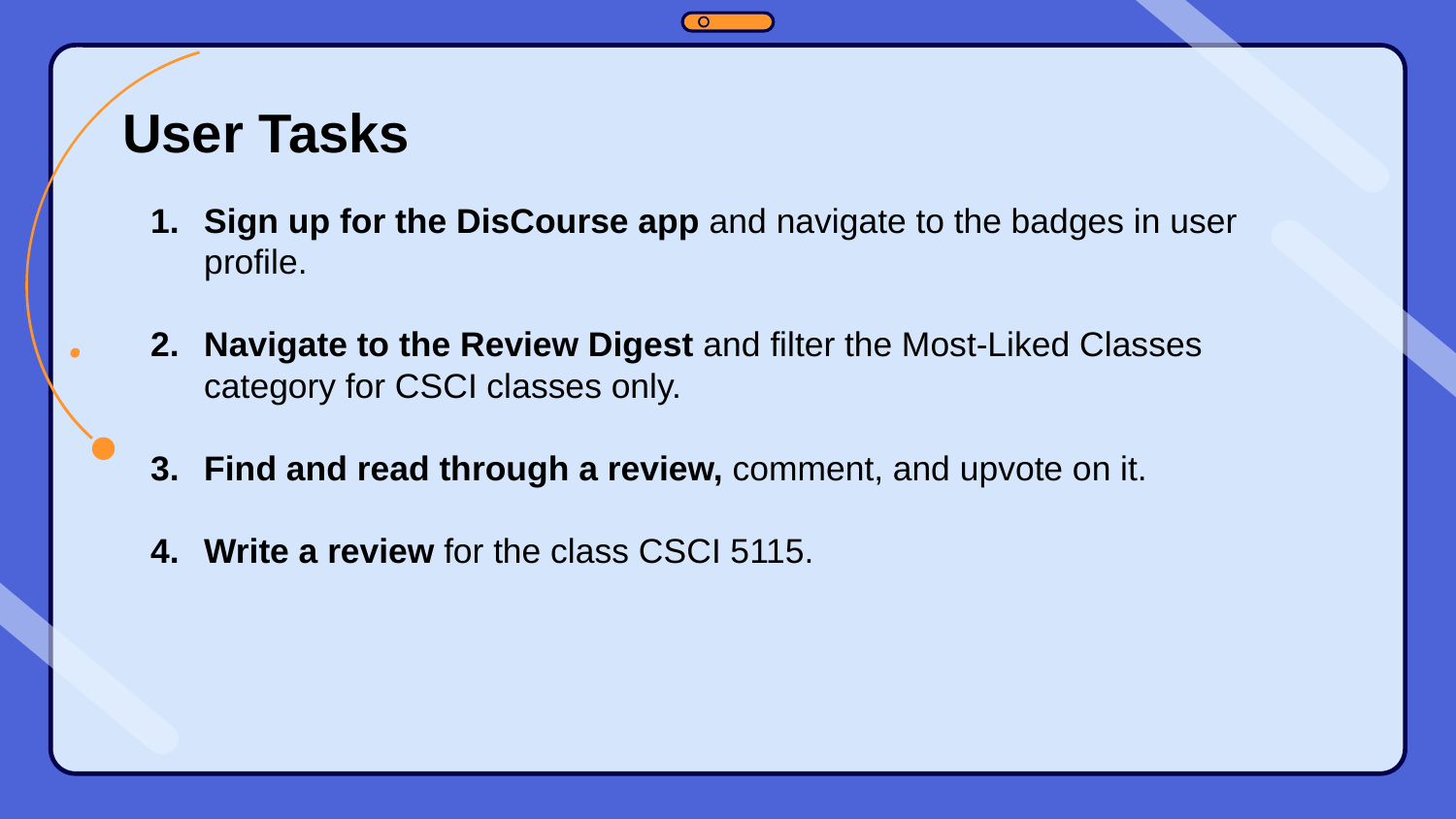

User Tasks
Sign up for the DisCourse app and navigate to the badges in user profile.
Navigate to the Review Digest and filter the Most-Liked Classes category for CSCI classes only.
Find and read through a review, comment, and upvote on it.
Write a review for the class CSCI 5115.